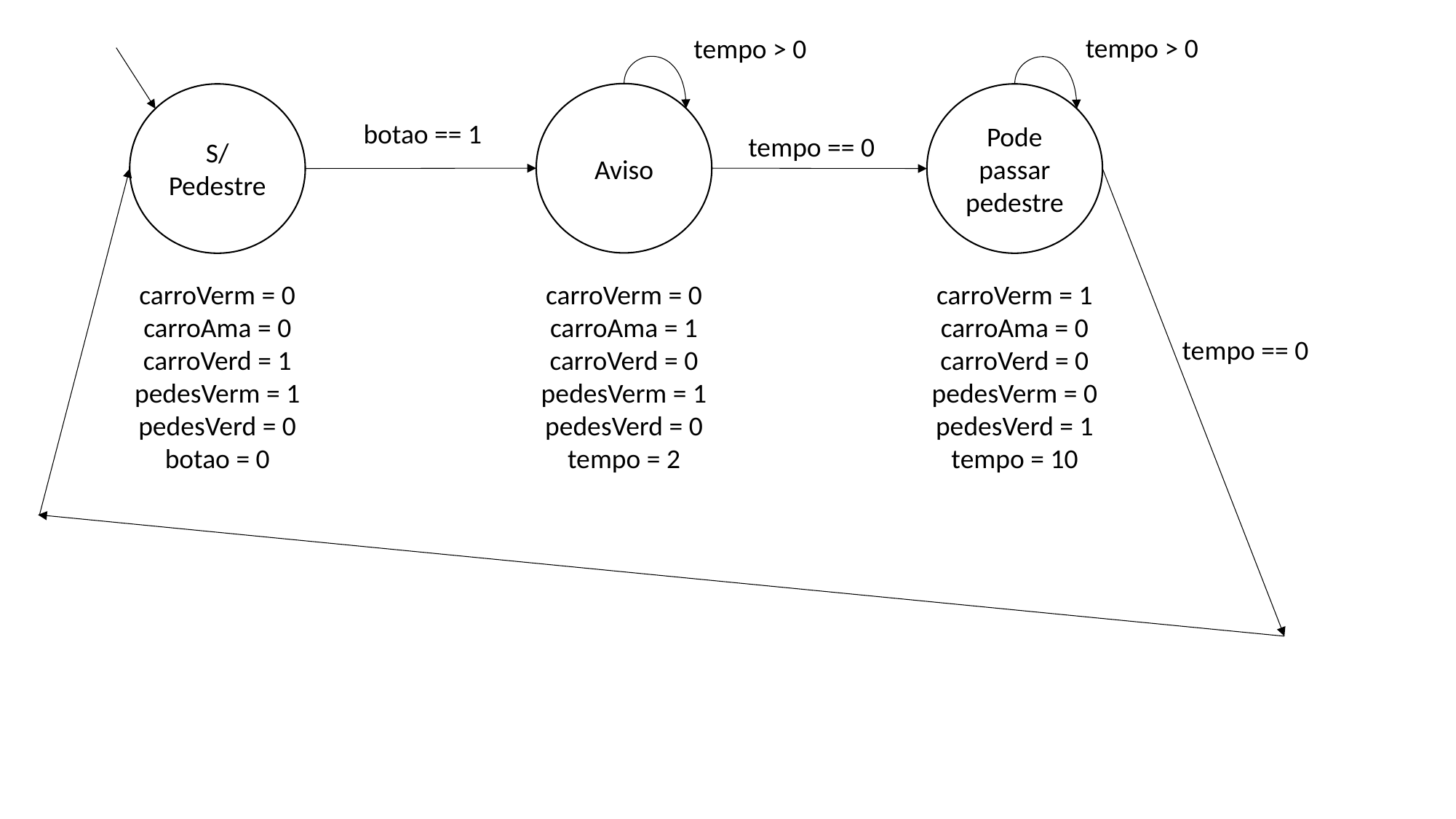

tempo > 0
tempo > 0
Aviso
Pode passar pedestre
S/ Pedestre
botao == 1
tempo == 0
carroVerm = 0
carroAma = 1
carroVerd = 0
pedesVerm = 1
pedesVerd = 0
tempo = 2
carroVerm = 1
carroAma = 0
carroVerd = 0
pedesVerm = 0
pedesVerd = 1
tempo = 10
carroVerm = 0
carroAma = 0
carroVerd = 1
pedesVerm = 1
pedesVerd = 0
botao = 0

tempo == 0